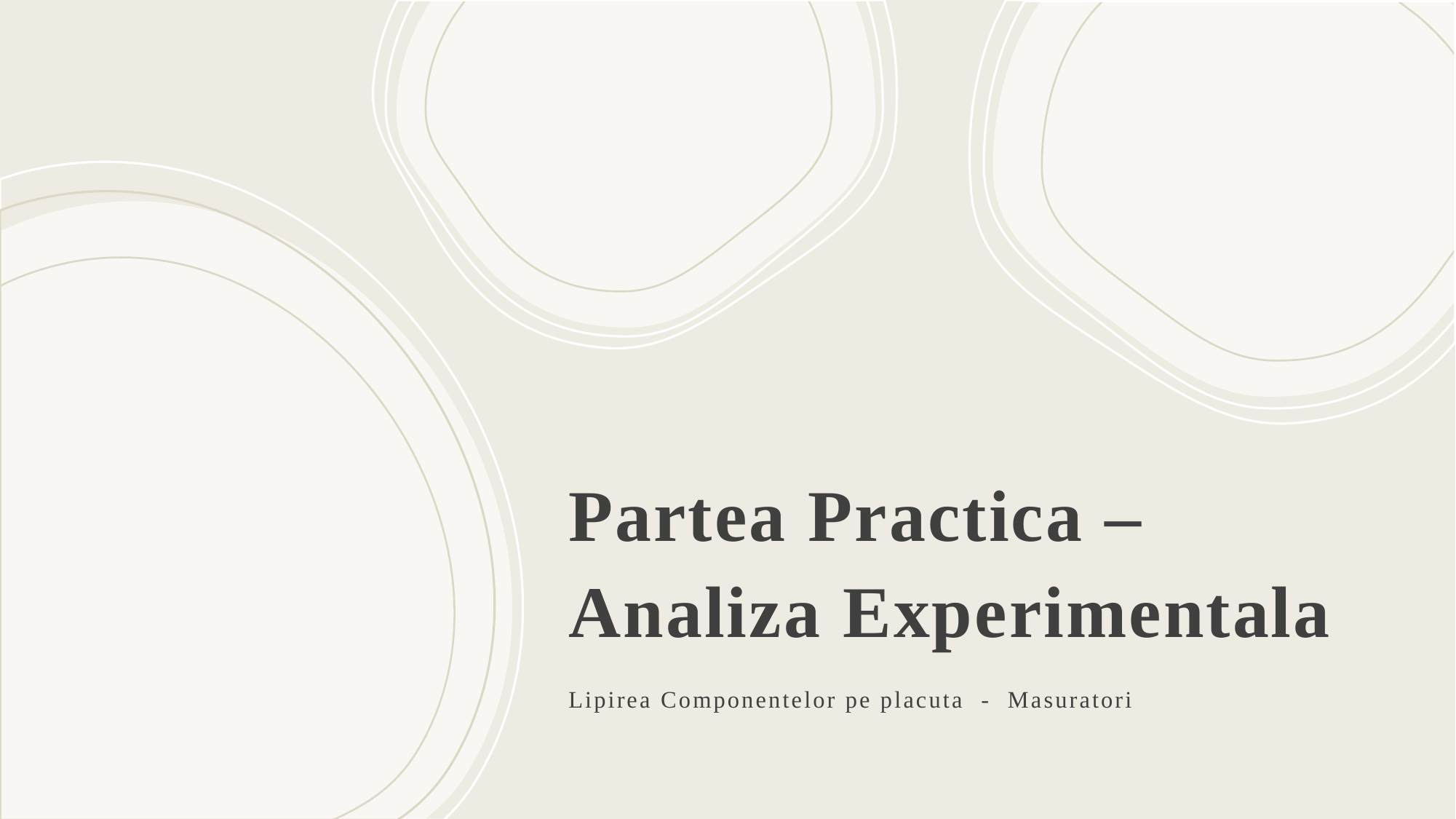

# Partea Practica – Analiza Experimentala
Lipirea Componentelor pe placuta  -  Masuratori